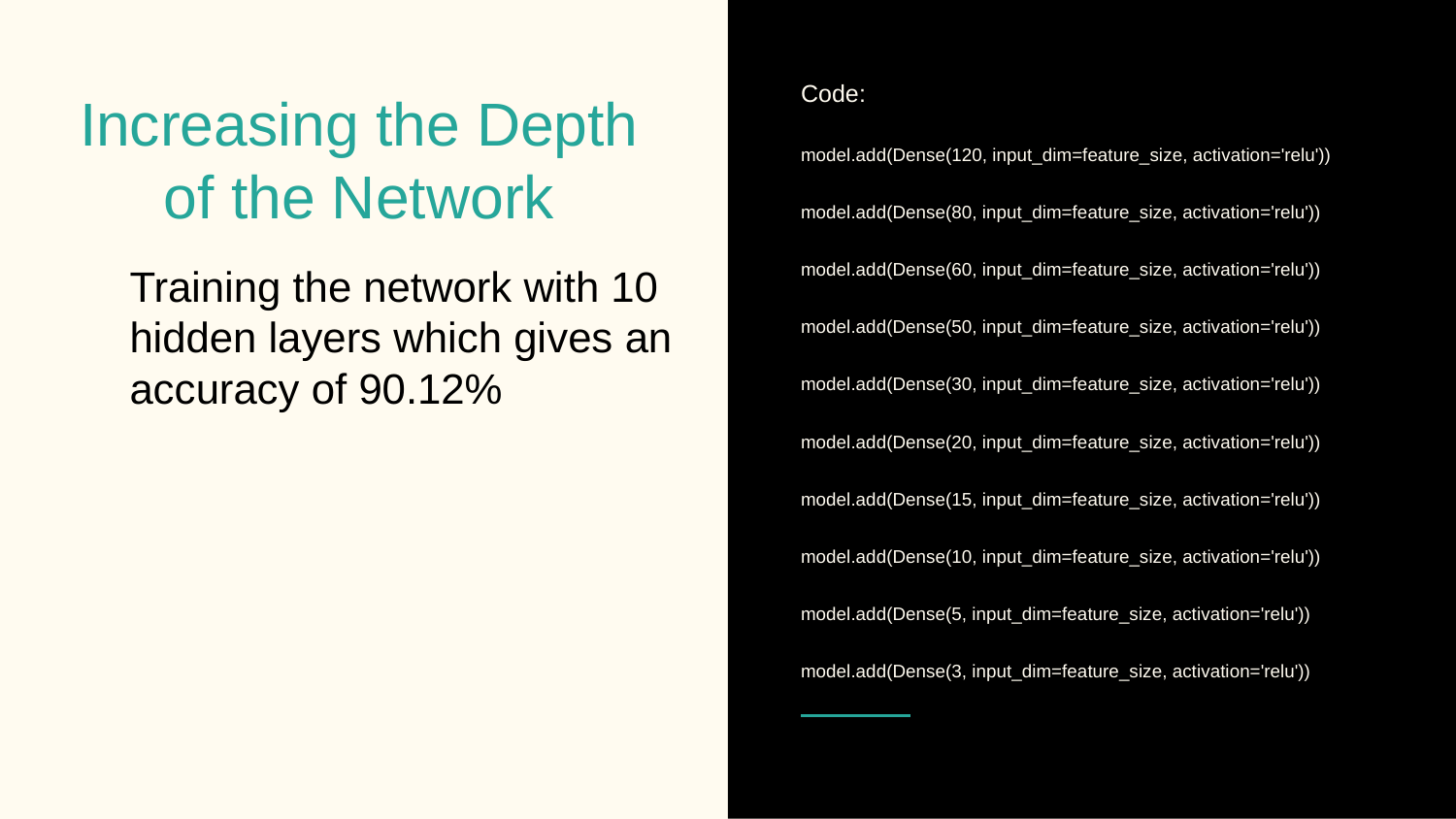

# Increasing the Depth of the Network
Code:
model.add(Dense(120, input_dim=feature_size, activation='relu'))
model.add(Dense(80, input_dim=feature_size, activation='relu'))
model.add(Dense(60, input_dim=feature_size, activation='relu'))
model.add(Dense(50, input_dim=feature_size, activation='relu'))
model.add(Dense(30, input_dim=feature_size, activation='relu'))
model.add(Dense(20, input_dim=feature_size, activation='relu'))
model.add(Dense(15, input_dim=feature_size, activation='relu'))
model.add(Dense(10, input_dim=feature_size, activation='relu'))
model.add(Dense(5, input_dim=feature_size, activation='relu'))
model.add(Dense(3, input_dim=feature_size, activation='relu'))

Training the network with 10 hidden layers which gives an accuracy of 90.12%